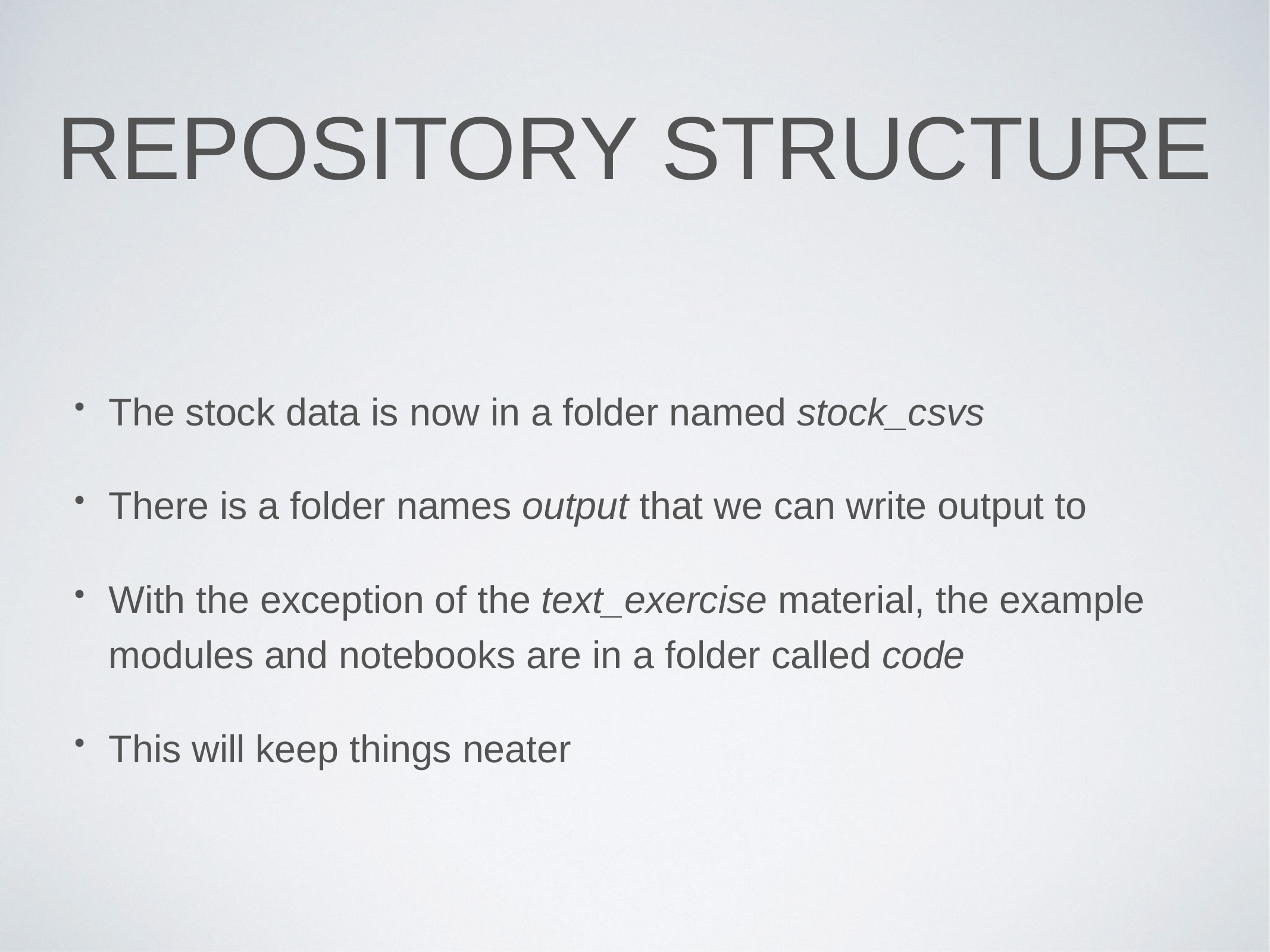

# Repository Structure
The stock data is now in a folder named stock_csvs
There is a folder names output that we can write output to
With the exception of the text_exercise material, the example modules and notebooks are in a folder called code
This will keep things neater